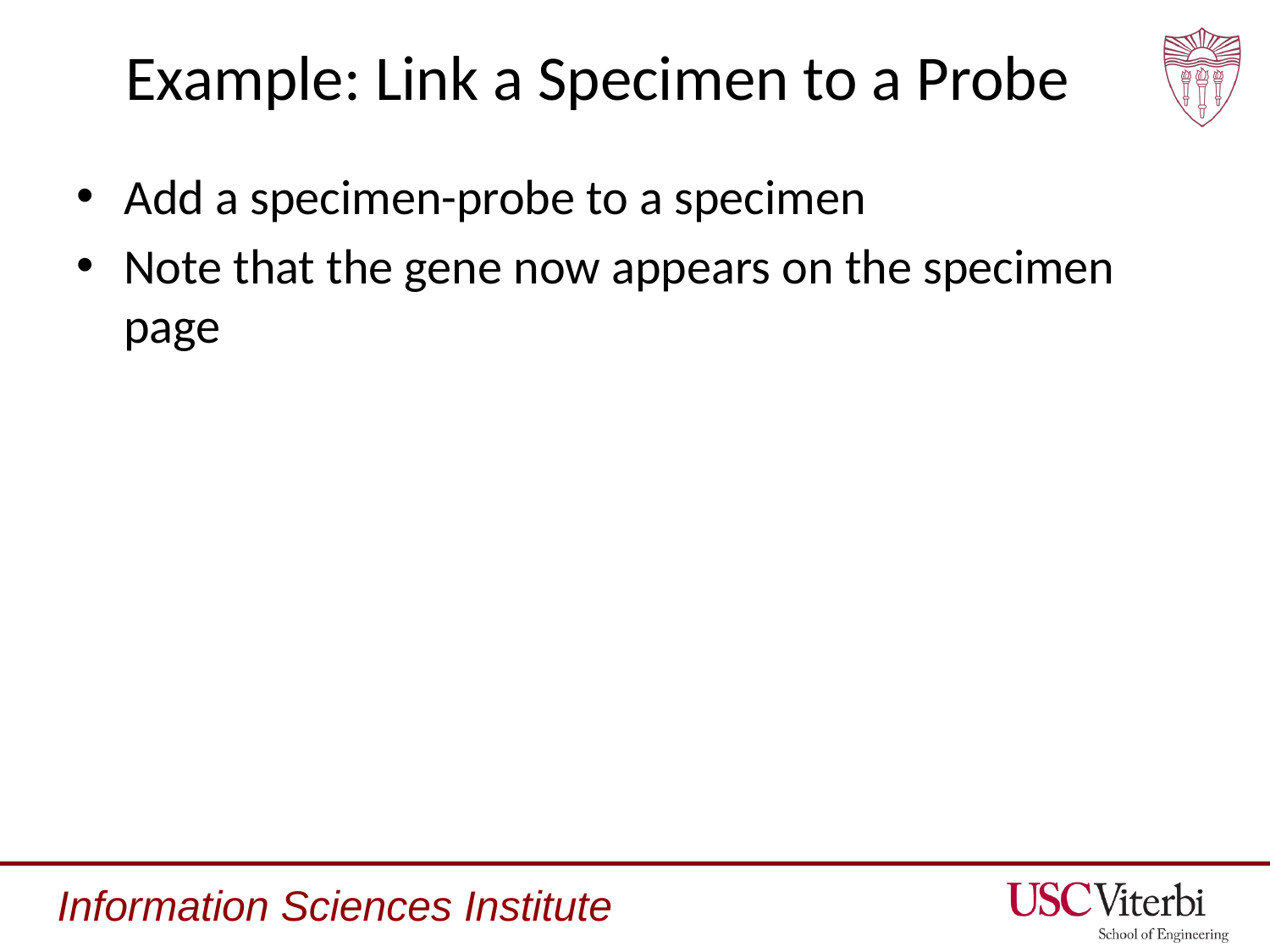

# Example: Link a Specimen to a Probe
Add a specimen-probe to a specimen
Note that the gene now appears on the specimen page